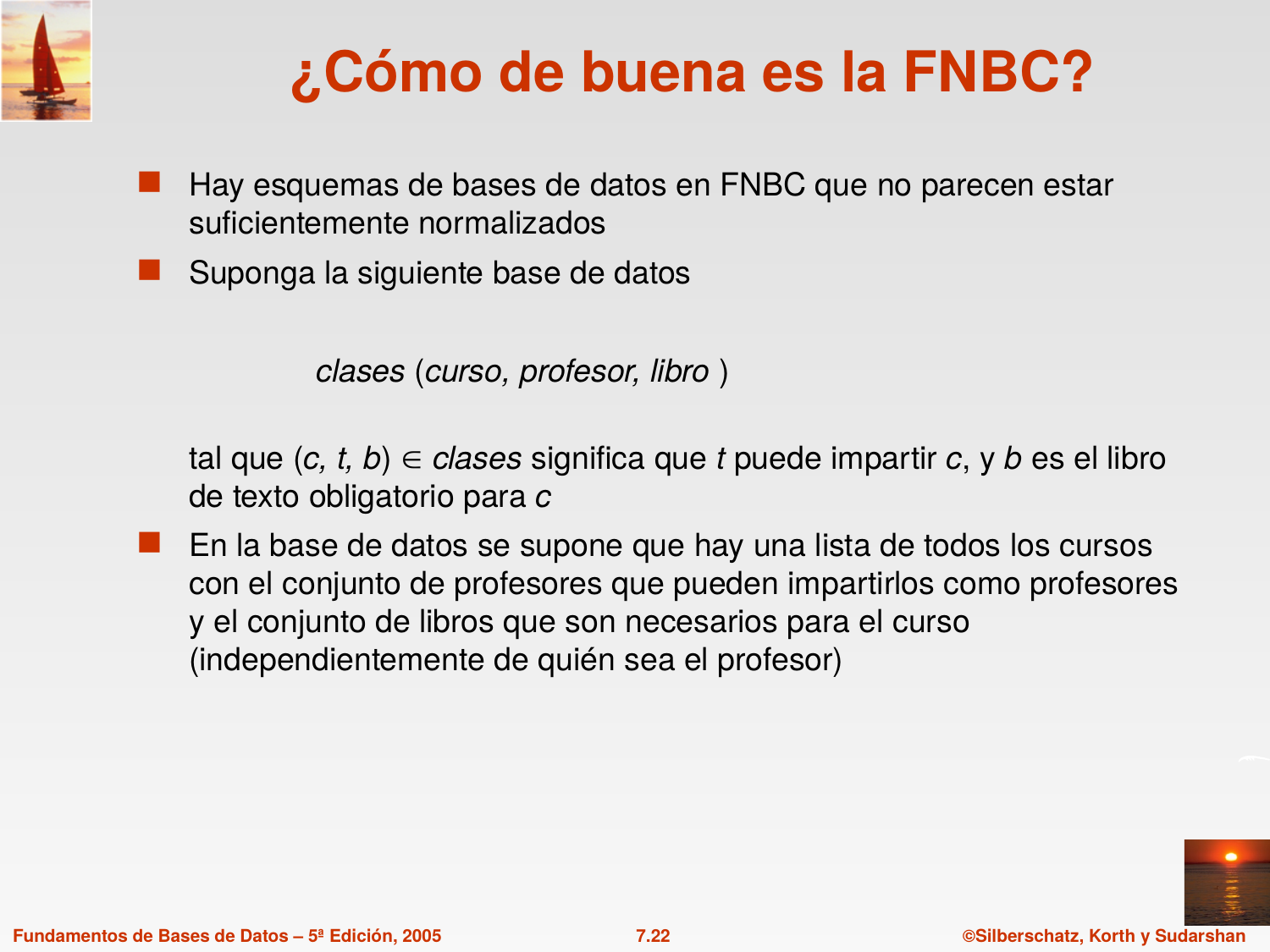

# ¿Cómo de buena es la FNBC?
Hay esquemas de bases de datos en FNBC que no parecen estar suficientemente normalizados
Suponga la siguiente base de datos

		clases (curso, profesor, libro )
	tal que (c, t, b) ∈ clases significa que t puede impartir c, y b es el libro de texto obligatorio para c
En la base de datos se supone que hay una lista de todos los cursos con el conjunto de profesores que pueden impartirlos como profesores y el conjunto de libros que son necesarios para el curso (independientemente de quién sea el profesor)